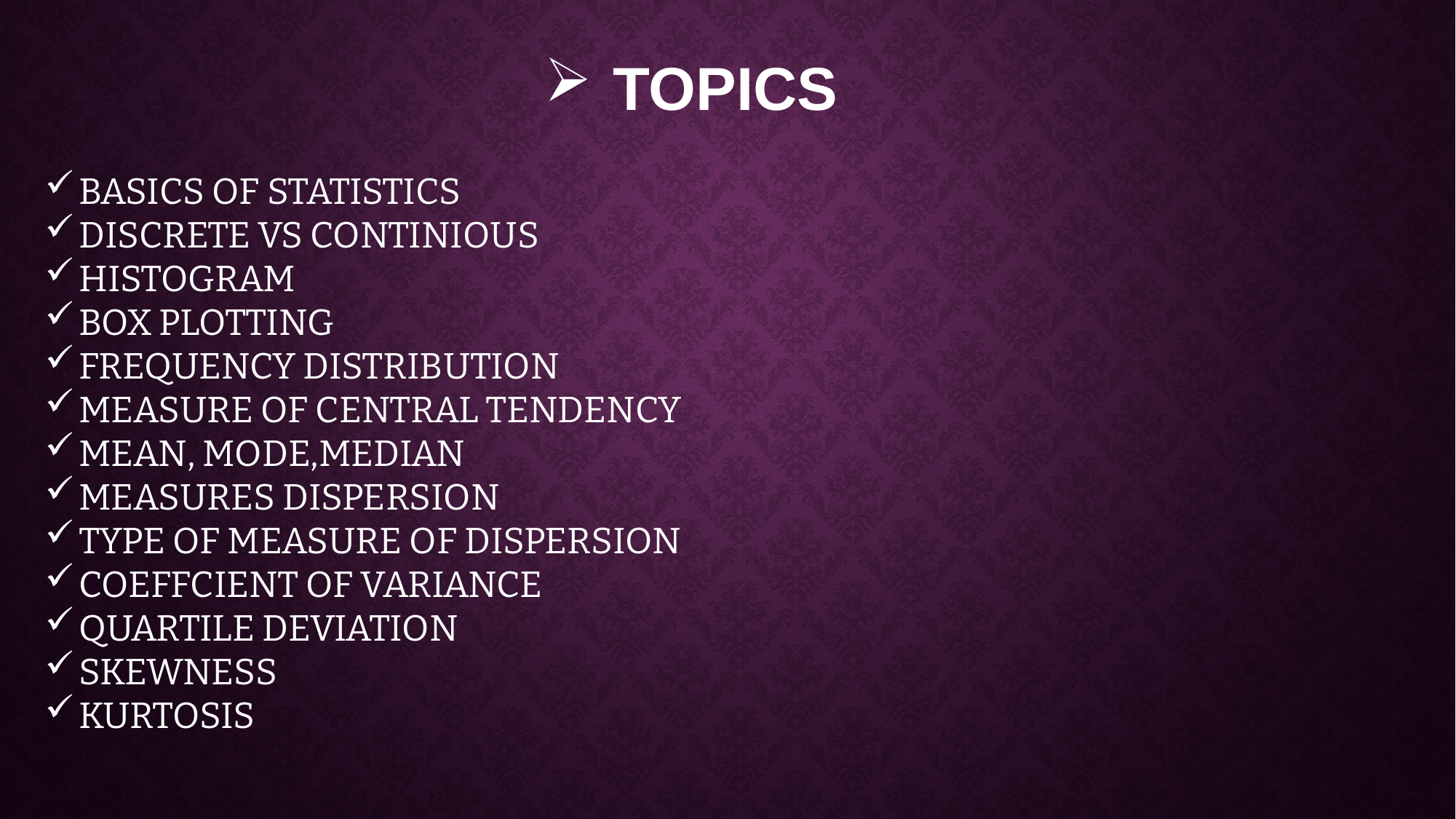

# Topics
BASICS OF STATISTICS
DISCRETE VS CONTINIOUS
HISTOGRAM
BOX PLOTTING
FREQUENCY DISTRIBUTION
MEASURE OF CENTRAL TENDENCY
MEAN, MODE,MEDIAN
MEASURES DISPERSION
TYPE OF MEASURE OF DISPERSION
COEFFCIENT OF VARIANCE
QUARTILE DEVIATION
SKEWNESS
KURTOSIS